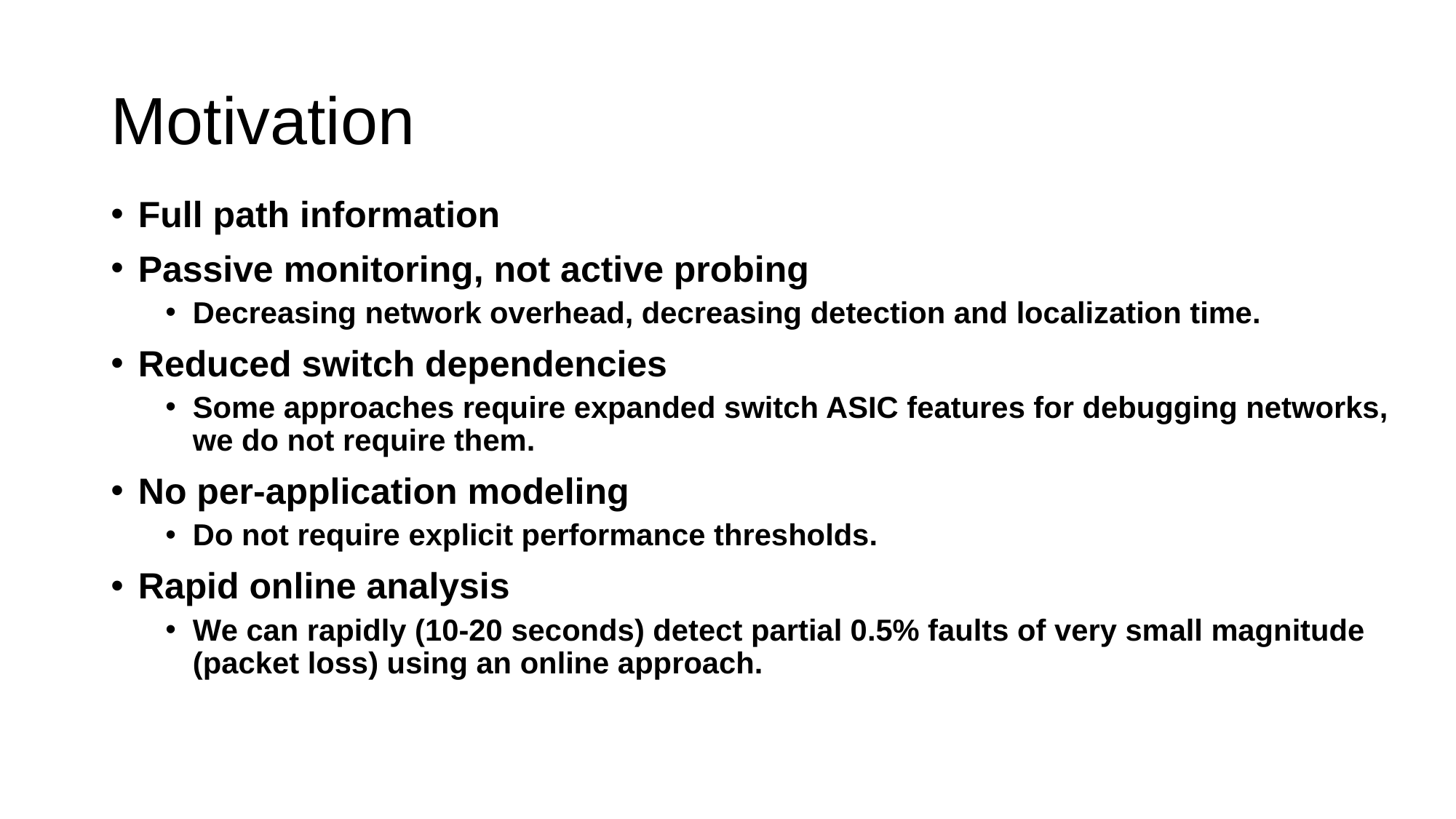

# Motivation
Full path information
Passive monitoring, not active probing
Decreasing network overhead, decreasing detection and localization time.
Reduced switch dependencies
Some approaches require expanded switch ASIC features for debugging networks, we do not require them.
No per-application modeling
Do not require explicit performance thresholds.
Rapid online analysis
We can rapidly (10-20 seconds) detect partial 0.5% faults of very small magnitude (packet loss) using an online approach.